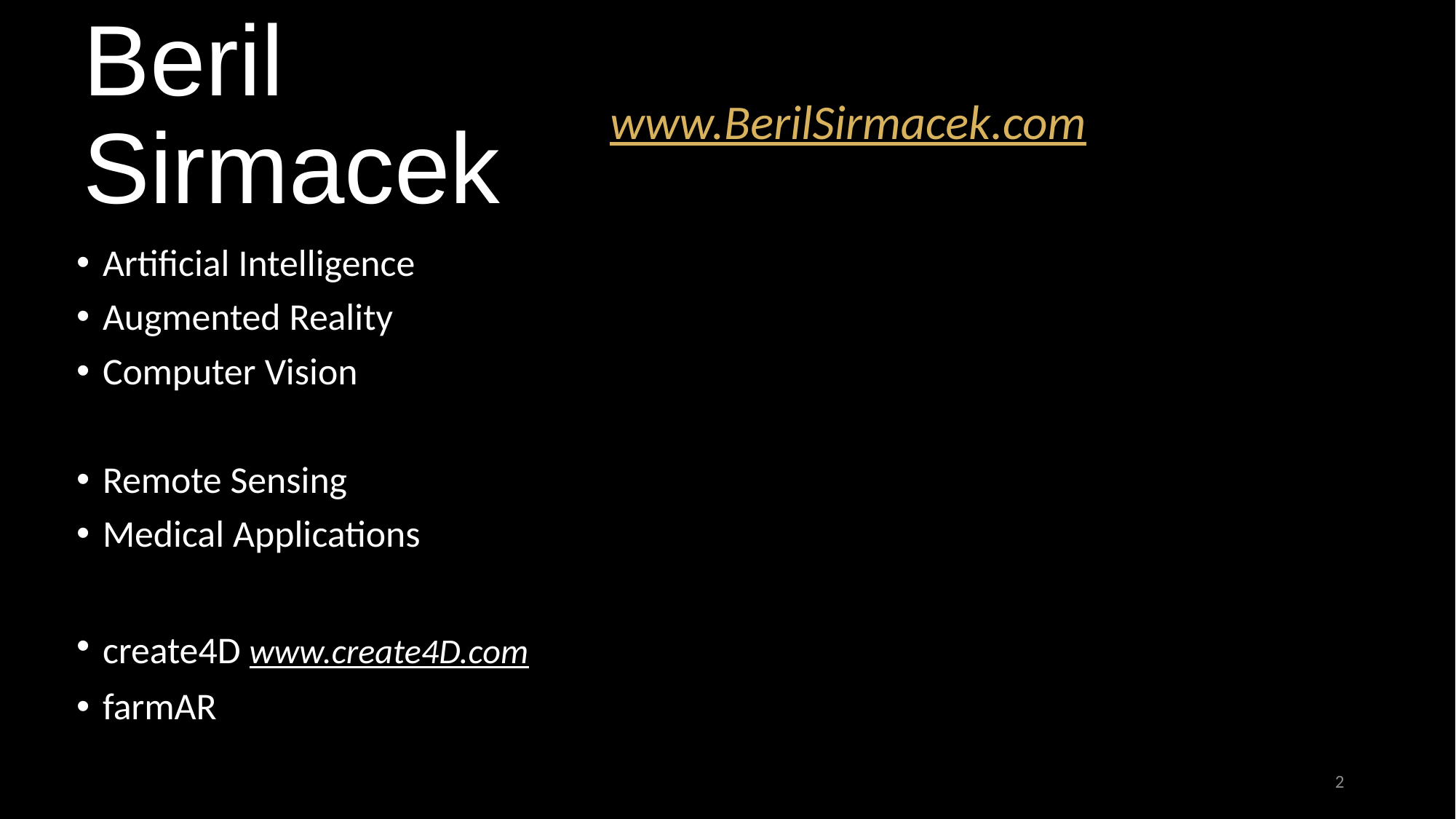

www.BerilSirmacek.com
# Beril Sirmacek
Artificial Intelligence
Augmented Reality
Computer Vision

Remote Sensing
Medical Applications

create4D www.create4D.com
farmAR
2